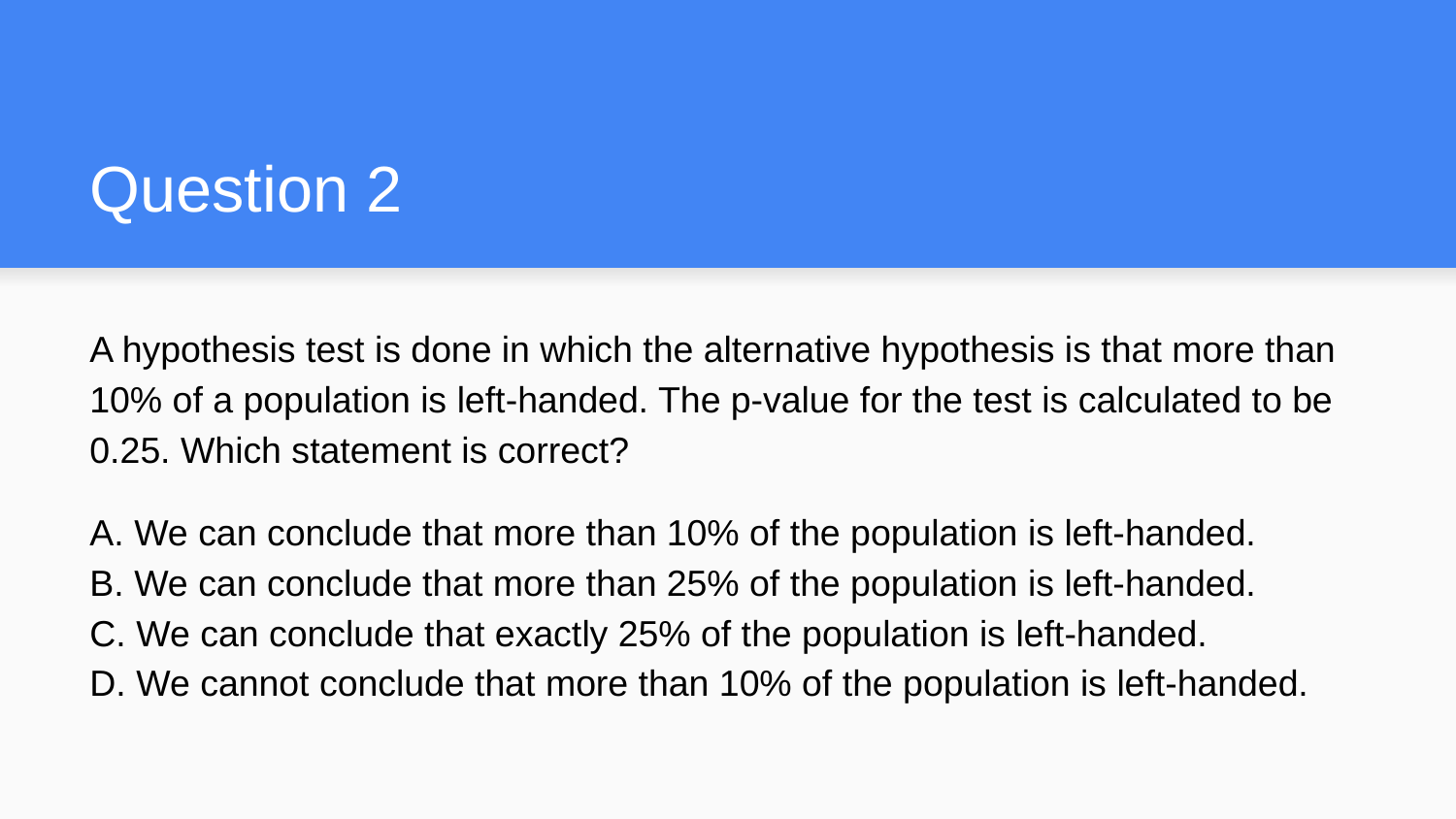

# Question 2
A hypothesis test is done in which the alternative hypothesis is that more than 10% of a population is left-handed. The p-value for the test is calculated to be 0.25. Which statement is correct?
A. We can conclude that more than 10% of the population is left-handed.
B. We can conclude that more than 25% of the population is left-handed.
C. We can conclude that exactly 25% of the population is left-handed.
D. We cannot conclude that more than 10% of the population is left-handed.